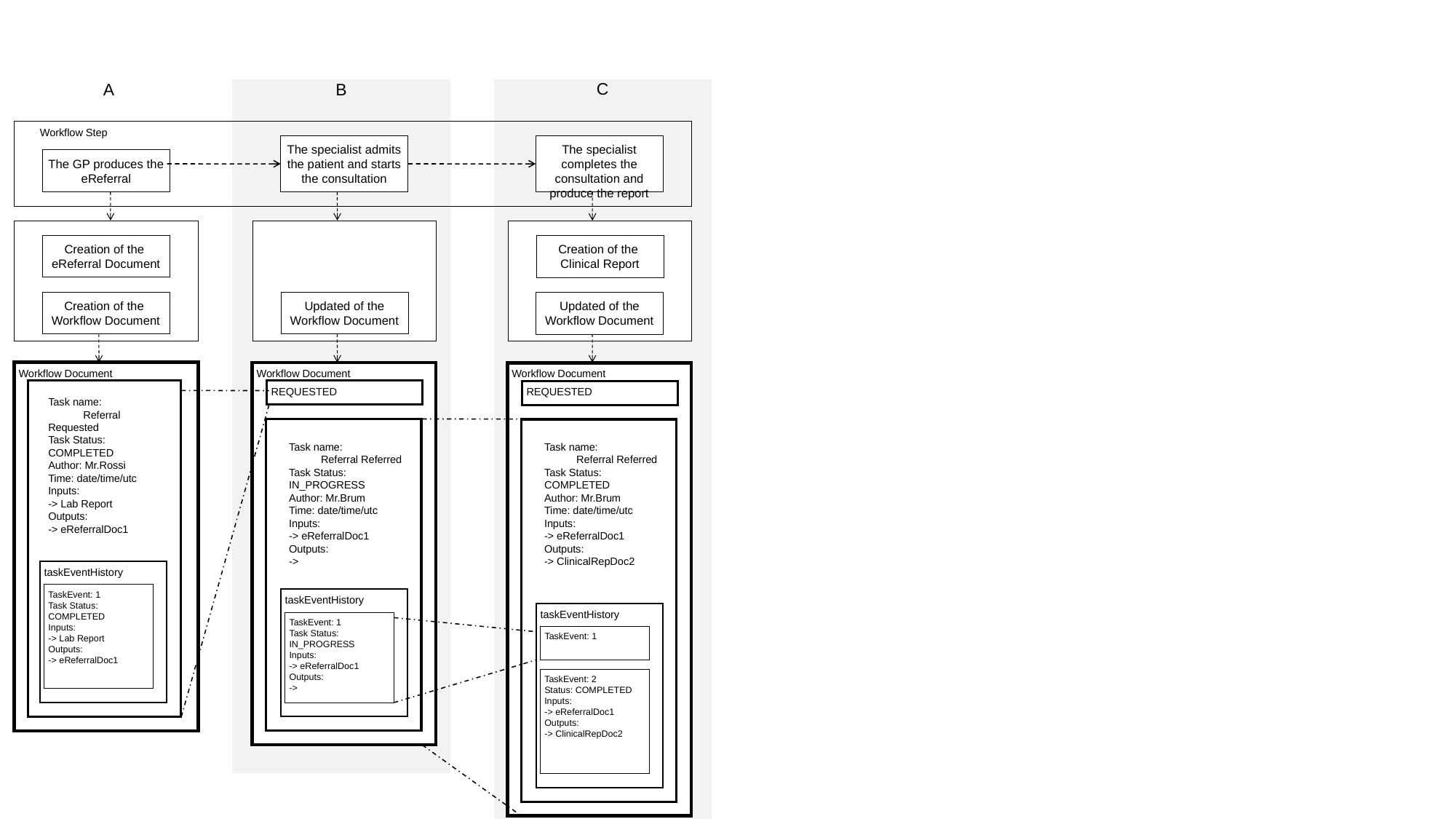

A
B

C

Workflow Step
The specialist admits the patient and starts the consultation
The specialist completes the consultation and produce the report
The GP produces the eReferral

Creation of the
eReferral Document
Creation of the
Clinical Report

Creation of the
Workflow Document

Updated of the
Workflow Document

Updated of the
Workflow Document

Workflow Document
Workflow Document
Workflow Document

REQUESTED

REQUESTED

Task name:
            Referral Requested
Task Status: COMPLETED
Author: Mr.Rossi
Time: date/time/utc
Inputs:
-> Lab Report
Outputs:
-> eReferralDoc1

Task name:
           Referral Referred
Task Status: IN_PROGRESS
Author: Mr.Brum
Time: date/time/utc
Inputs:
-> eReferralDoc1
Outputs:
->
Task name:
           Referral Referred
Task Status: COMPLETED
Author: Mr.Brum
Time: date/time/utc
Inputs:
-> eReferralDoc1
Outputs:
-> ClinicalRepDoc2
taskEventHistory
TaskEvent: 1
Task Status: COMPLETED
Inputs:
-> Lab Report
Outputs:
-> eReferralDoc1

taskEventHistory
taskEventHistory
TaskEvent: 1
Task Status: IN_PROGRESS
Inputs:
-> eReferralDoc1
Outputs:
->

TaskEvent: 1

TaskEvent: 2
Status: COMPLETED
Inputs:
-> eReferralDoc1
Outputs:
-> ClinicalRepDoc2